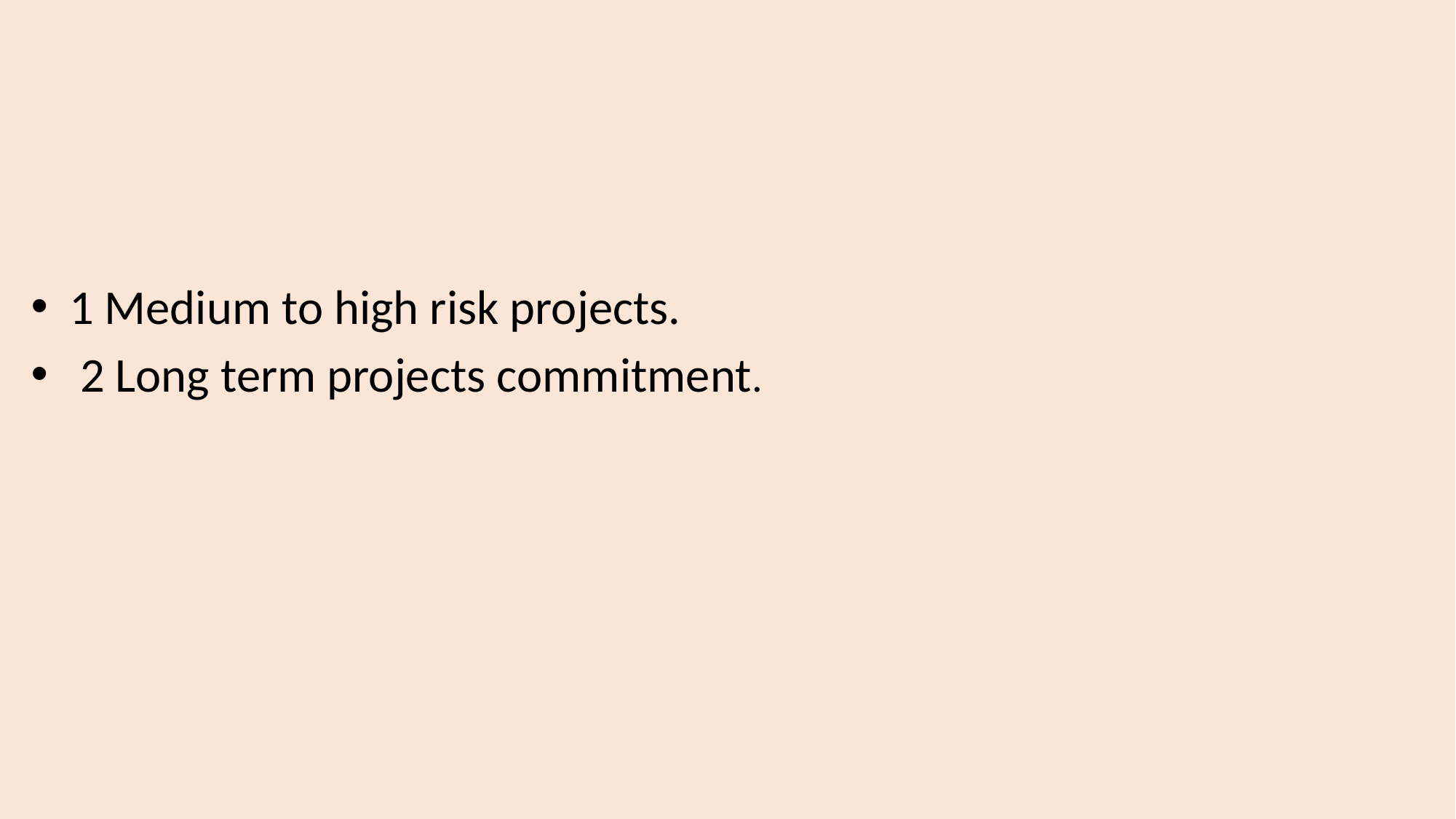

# [4] Write phases of spiral model
 1 Medium to high risk projects.
  2 Long term projects commitment.